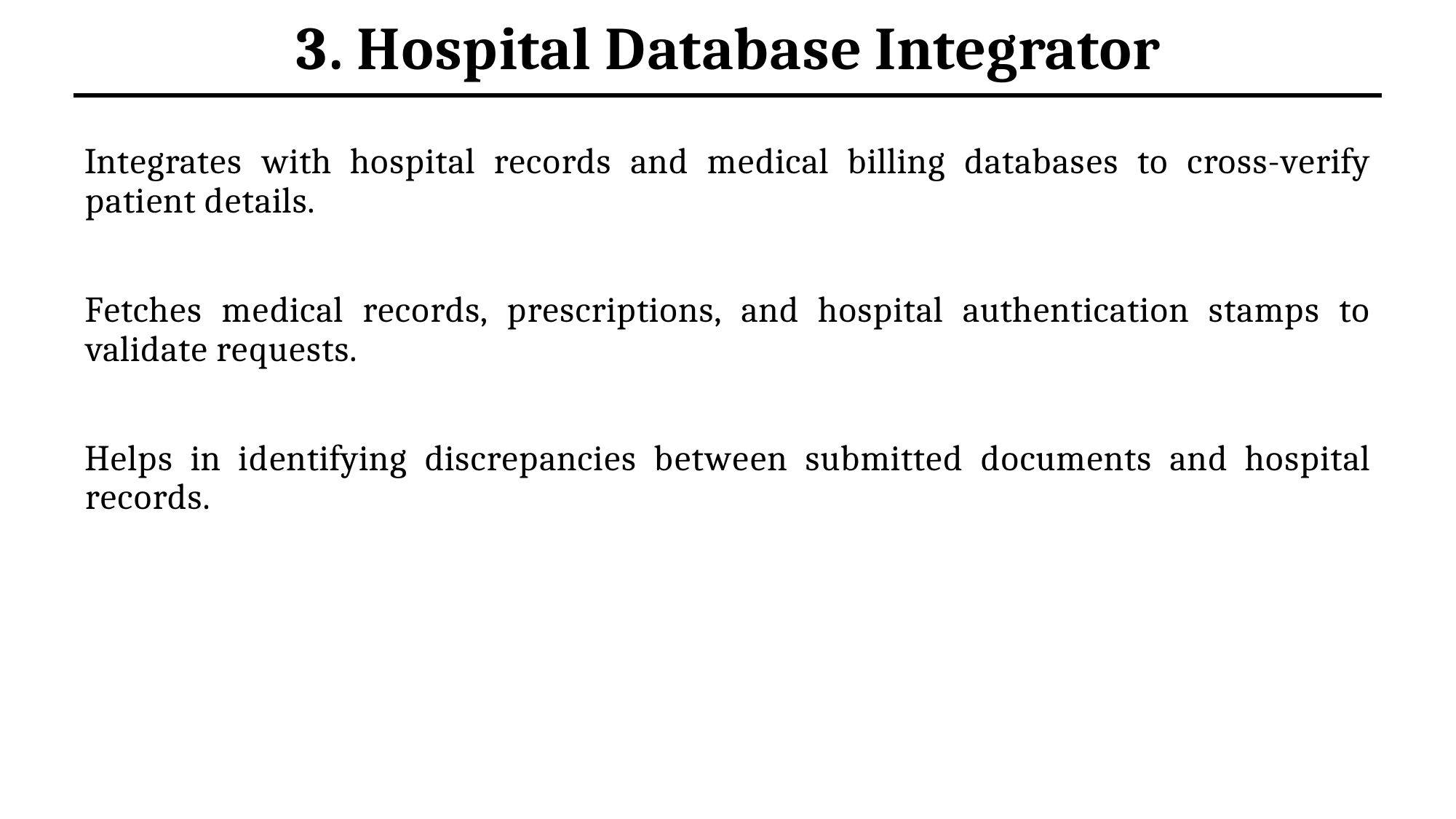

# 3. Hospital Database Integrator
Integrates with hospital records and medical billing databases to cross-verify patient details.

Fetches medical records, prescriptions, and hospital authentication stamps to validate requests.

Helps in identifying discrepancies between submitted documents and hospital records.